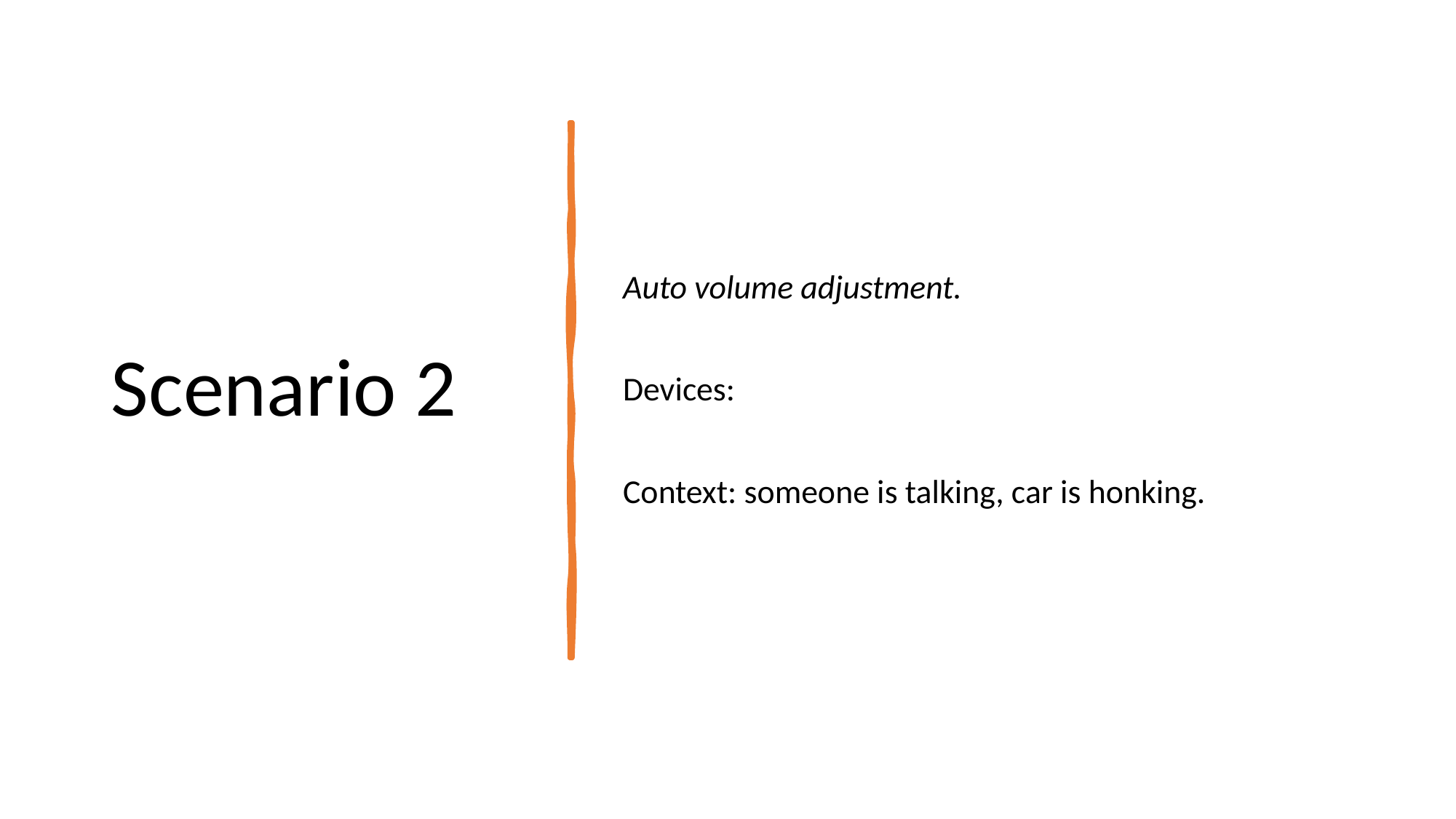

# Scenario 2
Auto volume adjustment.

Devices:

Context: someone is talking, car is honking.